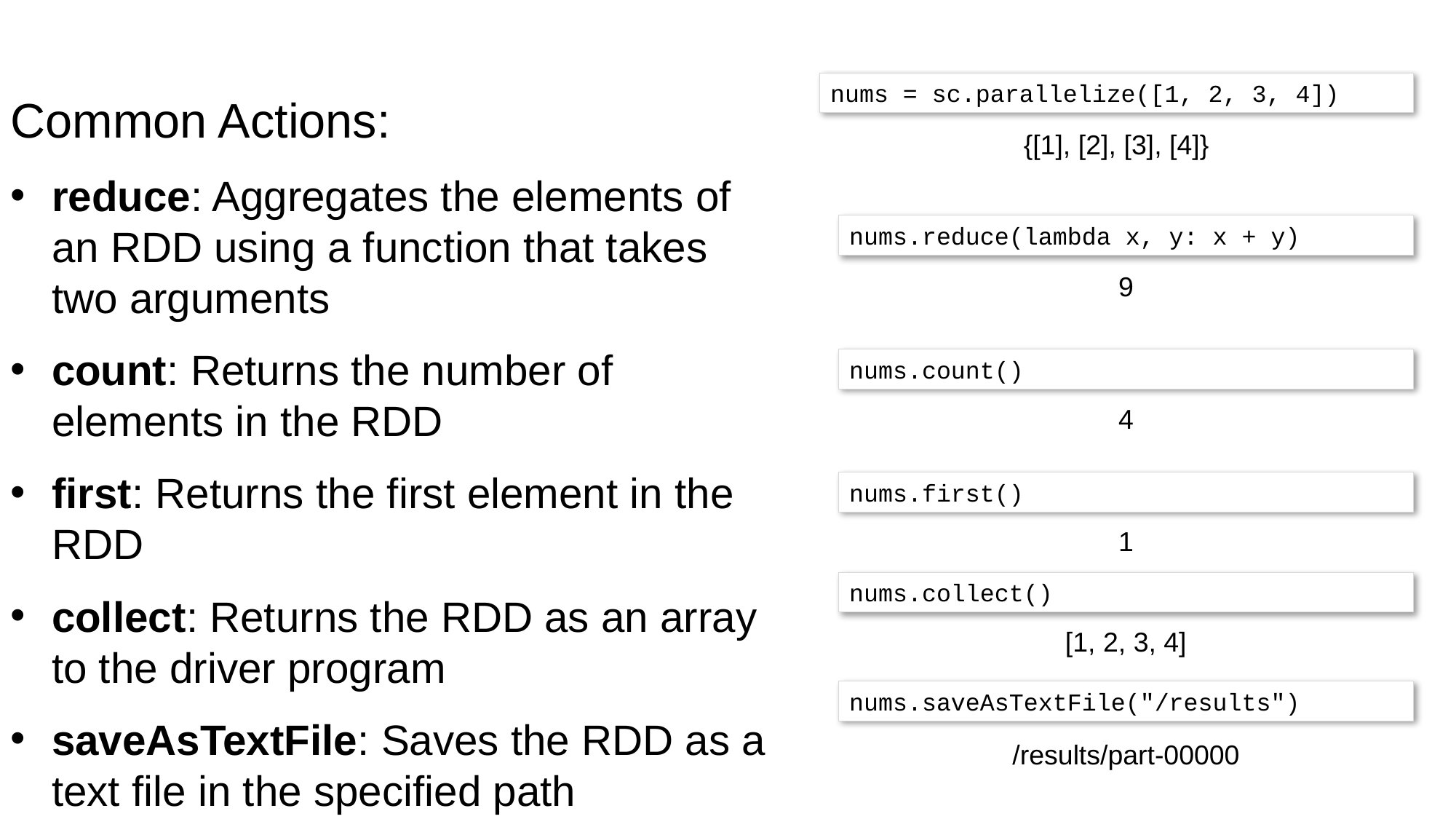

nums = sc.parallelize([1, 2, 3, 4])
Common Actions:
reduce: Aggregates the elements of an RDD using a function that takes two arguments
count: Returns the number of elements in the RDD
first: Returns the first element in the RDD
collect: Returns the RDD as an array to the driver program
saveAsTextFile: Saves the RDD as a text file in the specified path
{[1], [2], [3], [4]}
nums.reduce(lambda x, y: x + y)
9
nums.count()
4
nums.first()
1
nums.collect()
[1, 2, 3, 4]
nums.saveAsTextFile("/results")
/results/part-00000